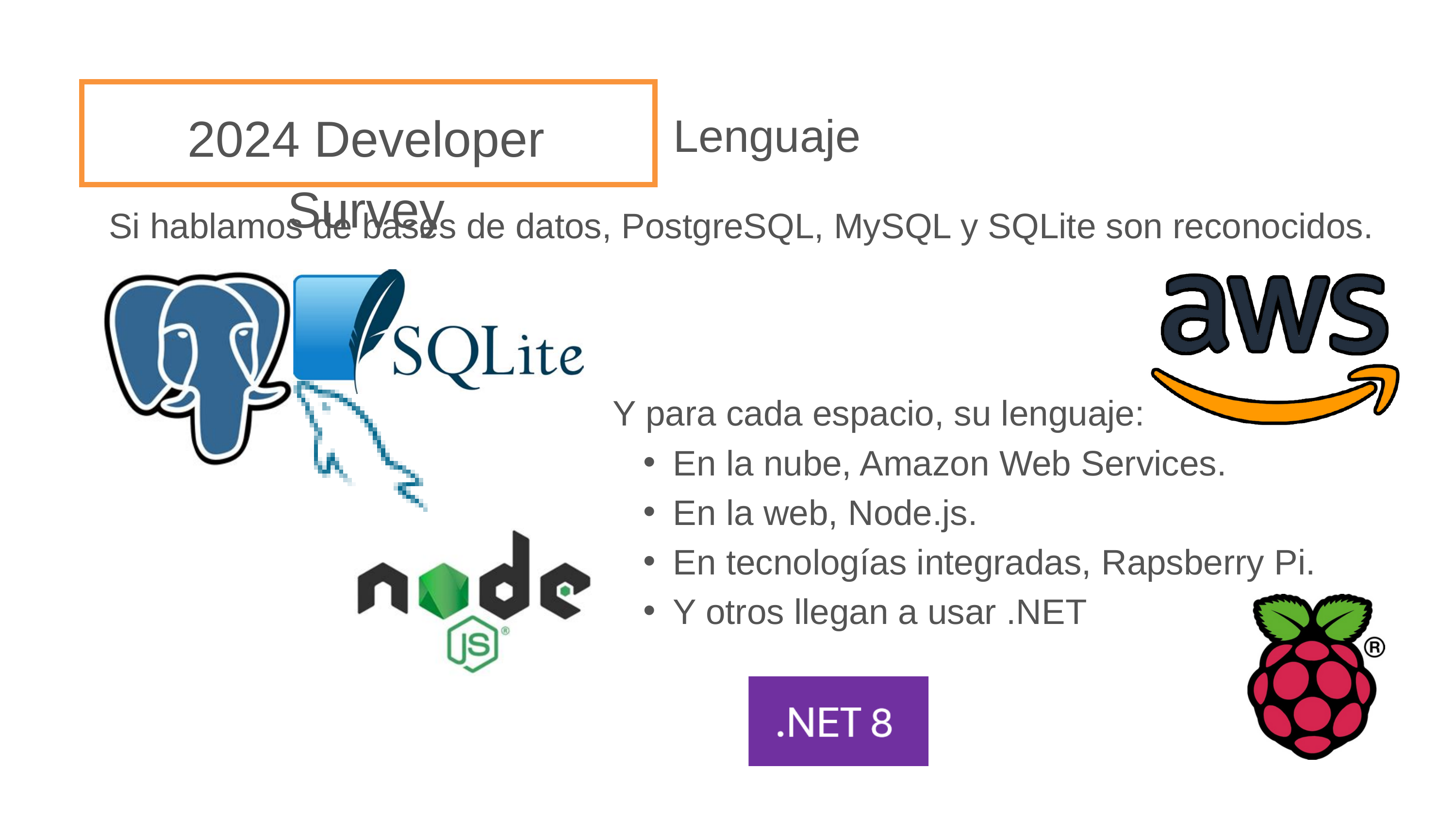

2024 Developer Survey
Lenguaje
Si hablamos de bases de datos, PostgreSQL, MySQL y SQLite son reconocidos.

Y para cada espacio, su lenguaje:
En la nube, Amazon Web Services.
En la web, Node.js.
En tecnologías integradas, Rapsberry Pi.
Y otros llegan a usar .NET